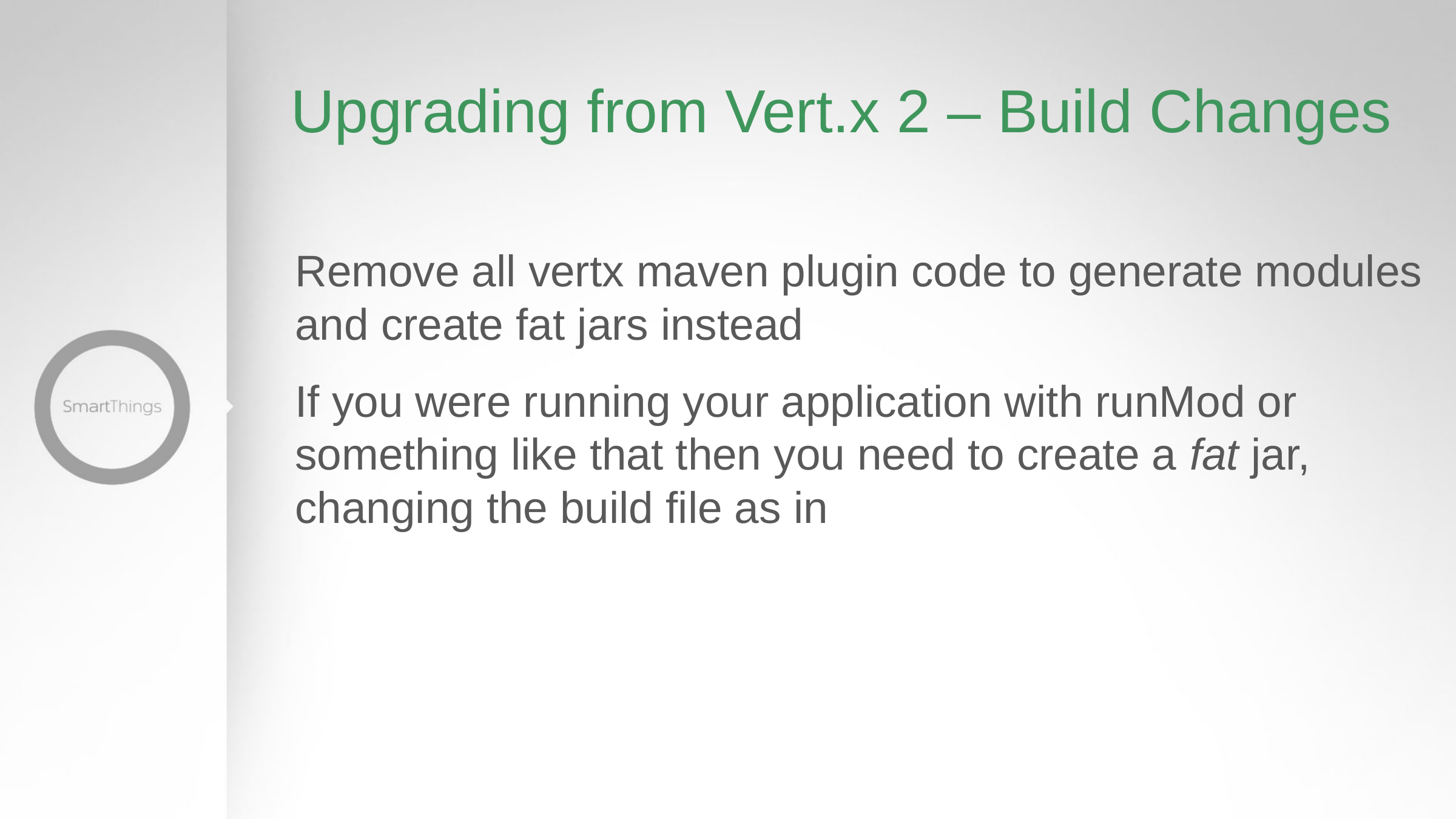

# Upgrading from Vert.x 2 – Build Changes
Remove all vertx maven plugin code to generate modules and create fat jars instead
If you were running your application with runMod or something like that then you need to create a fat jar, changing the build file as in